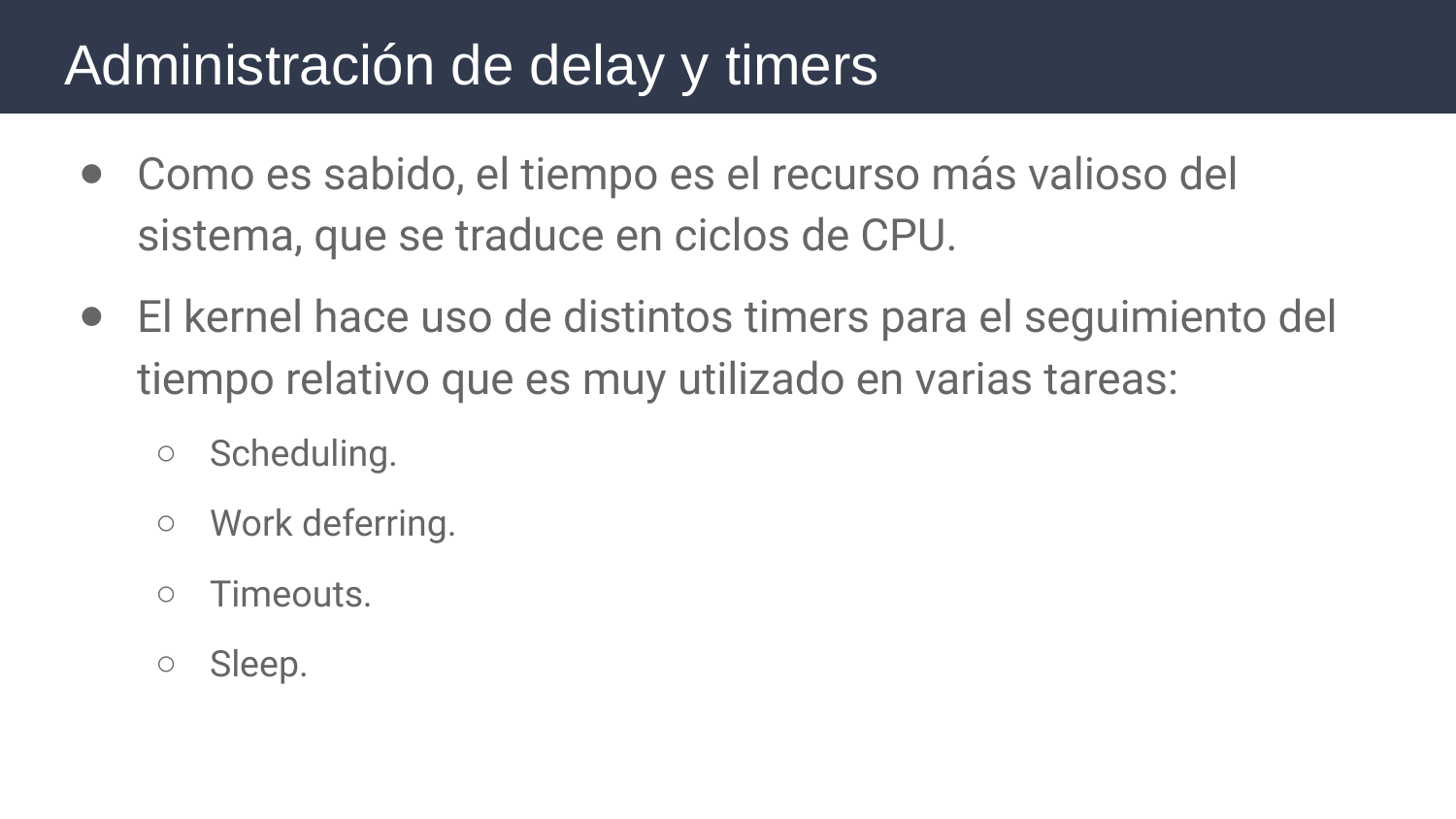

# Administración de delay y timers

Como es sabido, el tiempo es el recurso más valioso del sistema, que se traduce en ciclos de CPU.
El kernel hace uso de distintos timers para el seguimiento del tiempo relativo que es muy utilizado en varias tareas:
Scheduling.
Work deferring.
Timeouts.
Sleep.